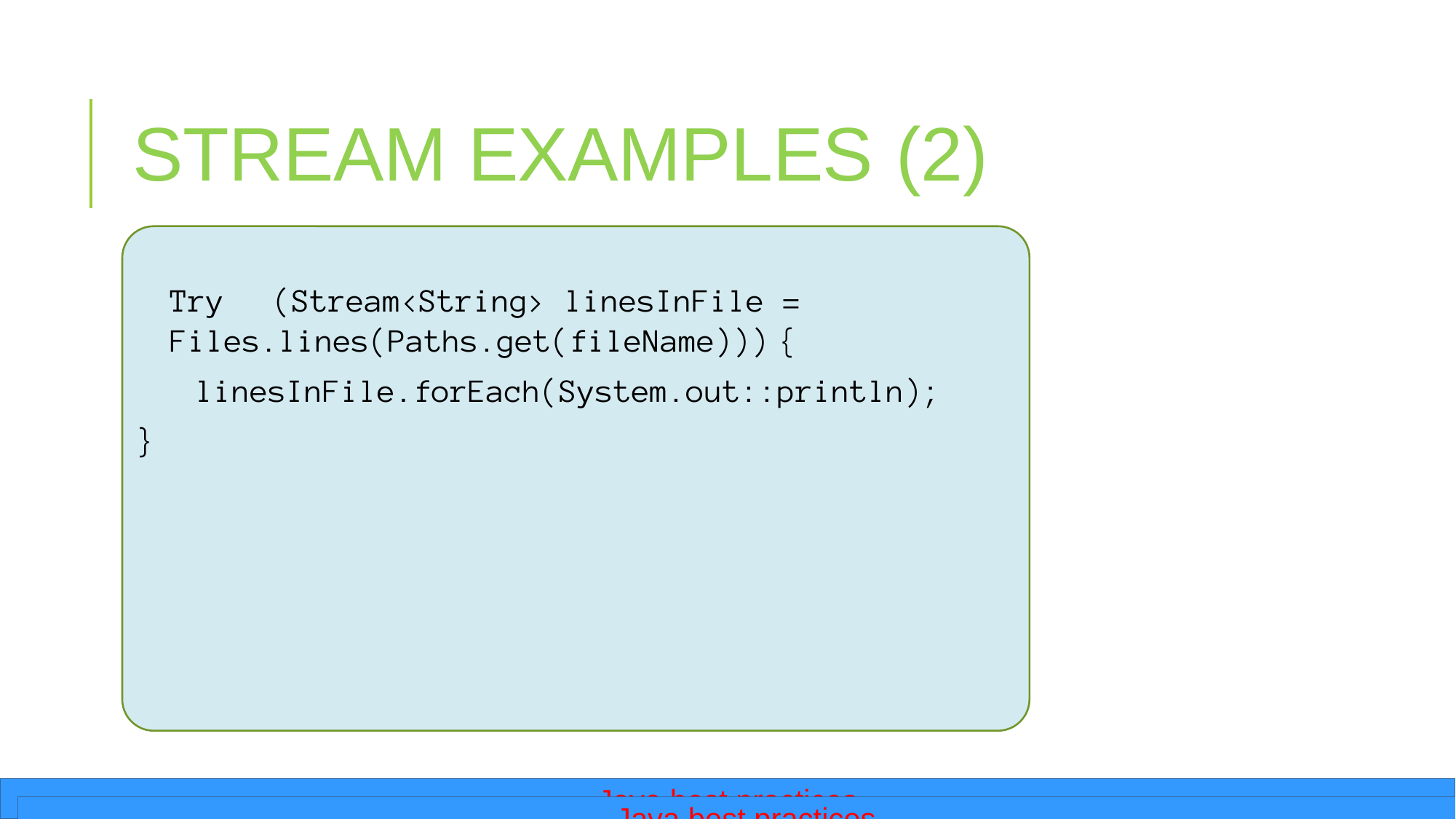

# Stream examples (2)

Try　(Stream<String> linesInFile =  Files.lines(Paths.get(fileName)))	{
linesInFile.forEach(System.out::println);
}

Java best practices
Java best practices